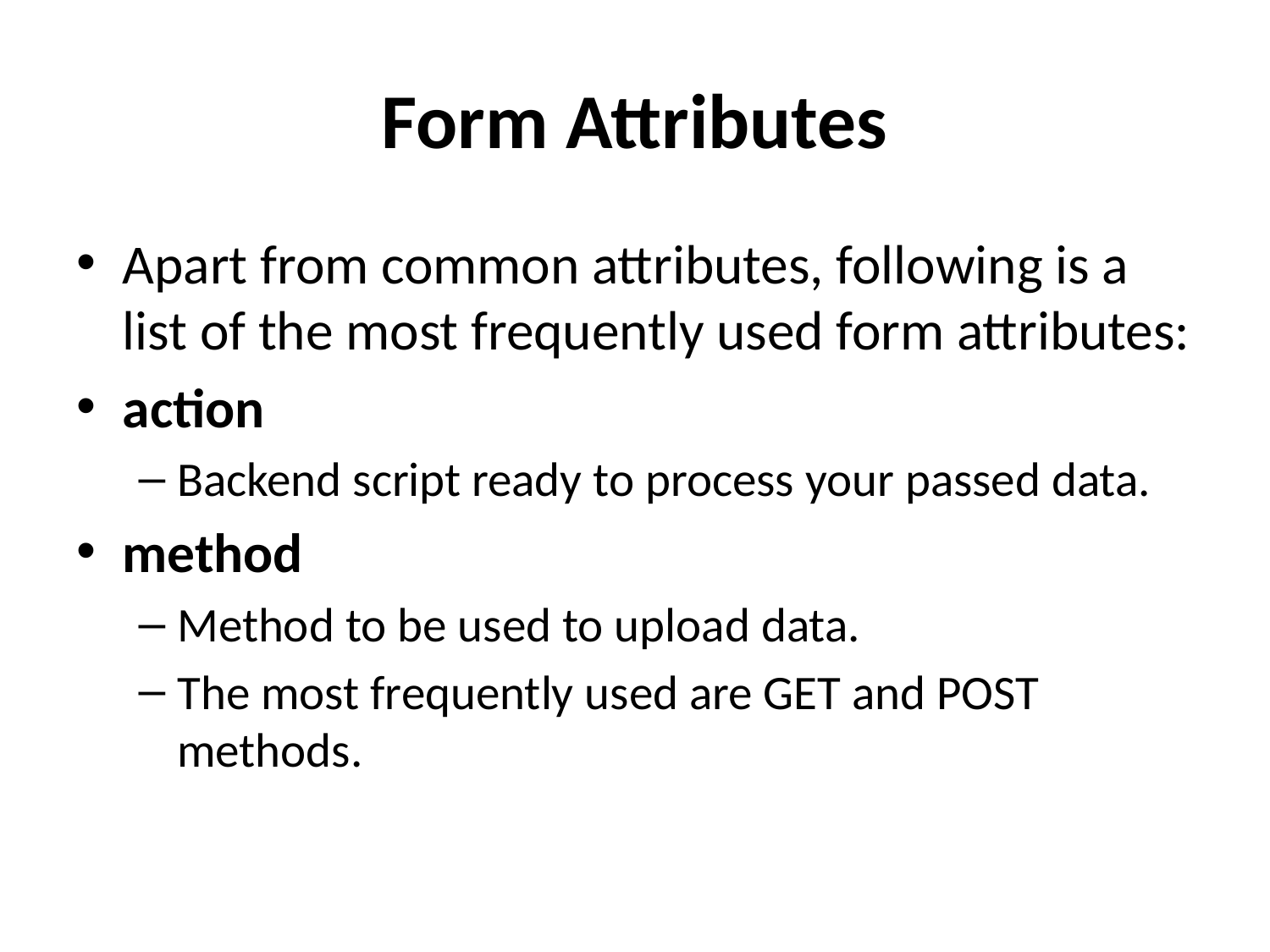

# Form Attributes
Apart from common attributes, following is a list of the most frequently used form attributes:
action
Backend script ready to process your passed data.
method
Method to be used to upload data.
The most frequently used are GET and POST methods.